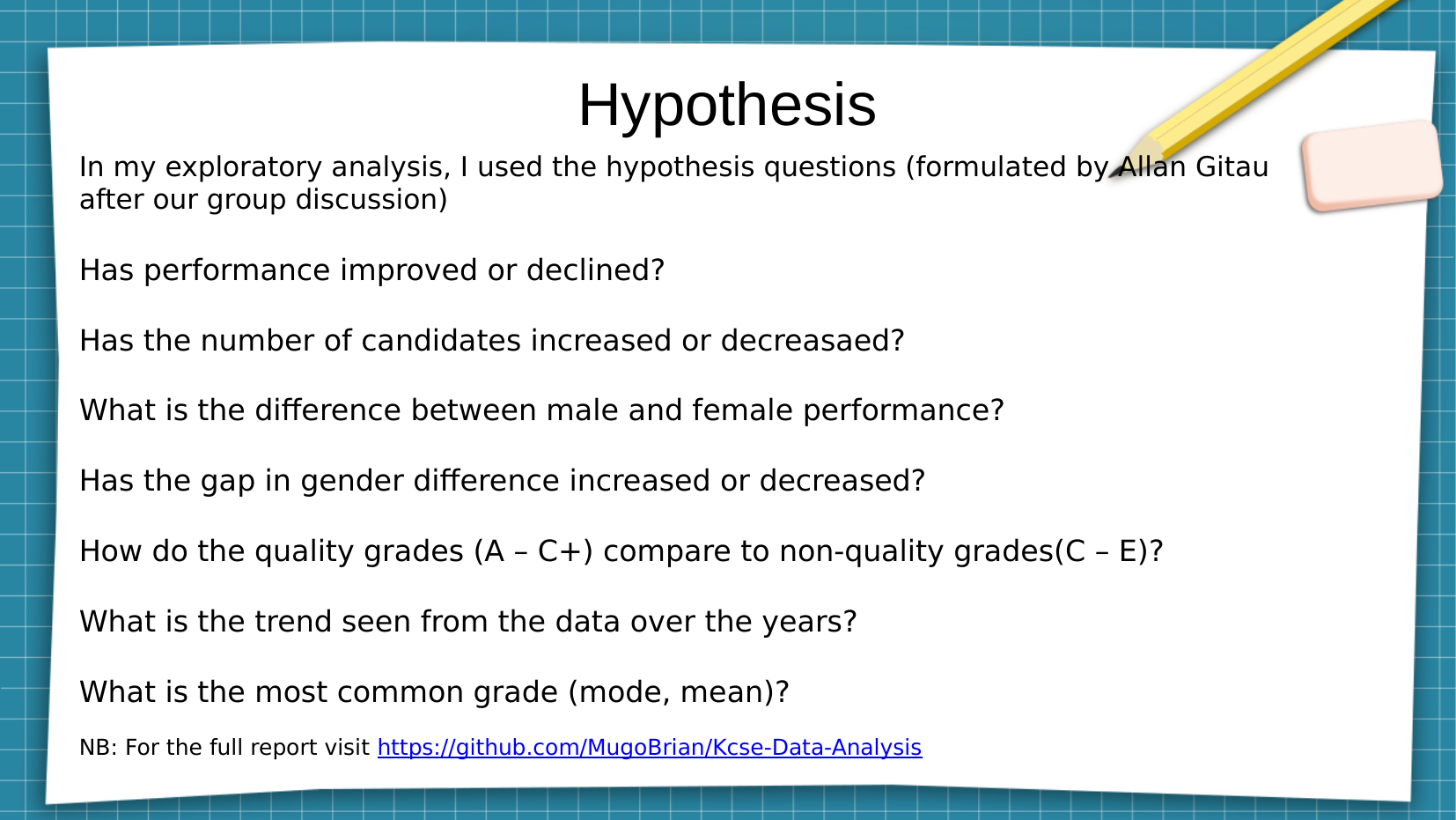

Hypothesis
In my exploratory analysis, I used the hypothesis questions (formulated by Allan Gitau after our group discussion)

Has performance improved or declined?

Has the number of candidates increased or decreasaed?

What is the difference between male and female performance?

Has the gap in gender difference increased or decreased?

How do the quality grades (A – C+) compare to non-quality grades(C – E)?

What is the trend seen from the data over the years?

What is the most common grade (mode, mean)?

NB: For the full report visit https://github.com/MugoBrian/Kcse-Data-Analysis